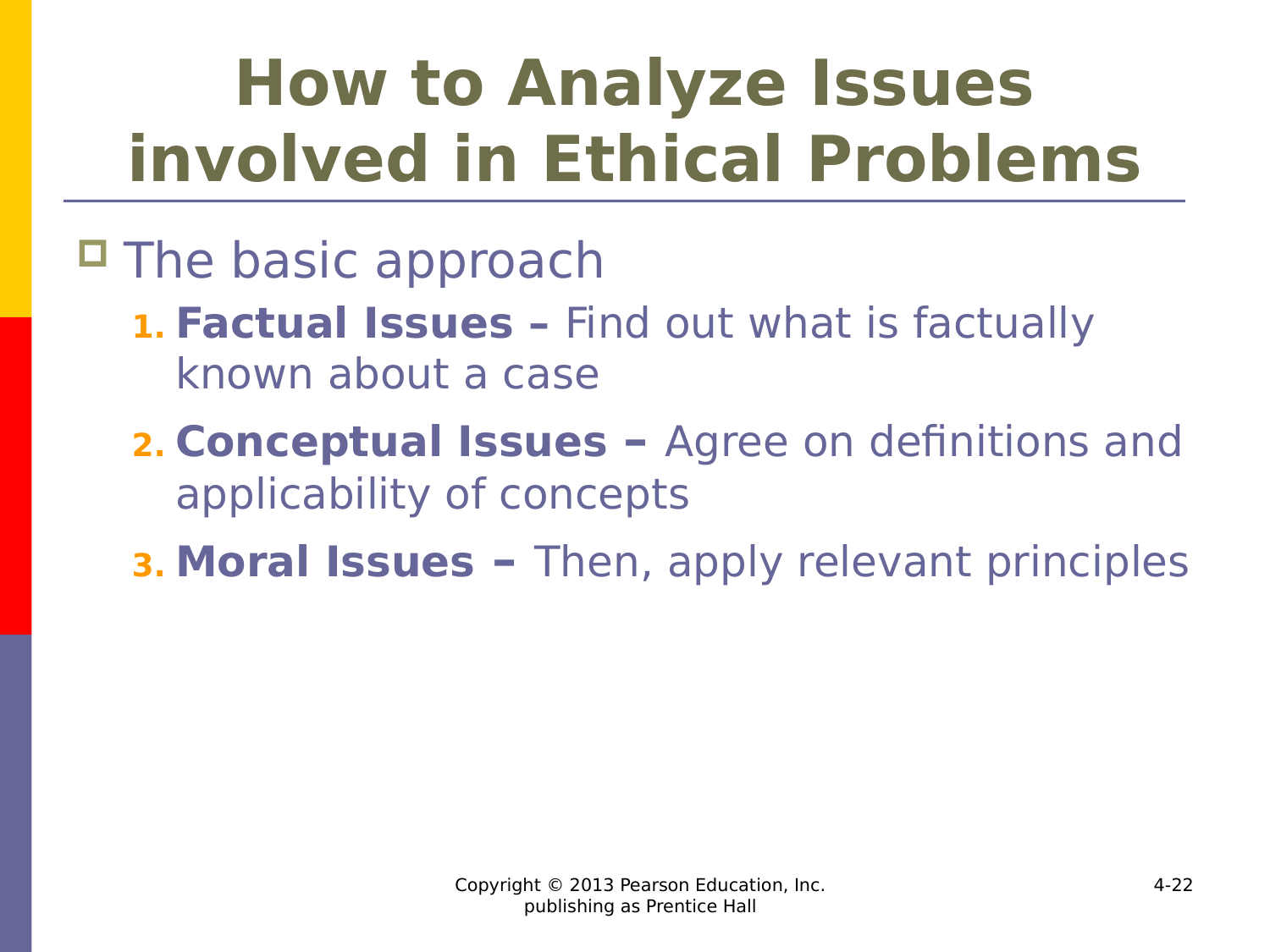

# How to Analyze Issues involved in Ethical Problems
The basic approach
Factual Issues – Find out what is factually known about a case
Conceptual Issues – Agree on definitions and applicability of concepts
Moral Issues – Then, apply relevant principles
Copyright © 2013 Pearson Education, Inc. publishing as Prentice Hall
4-22